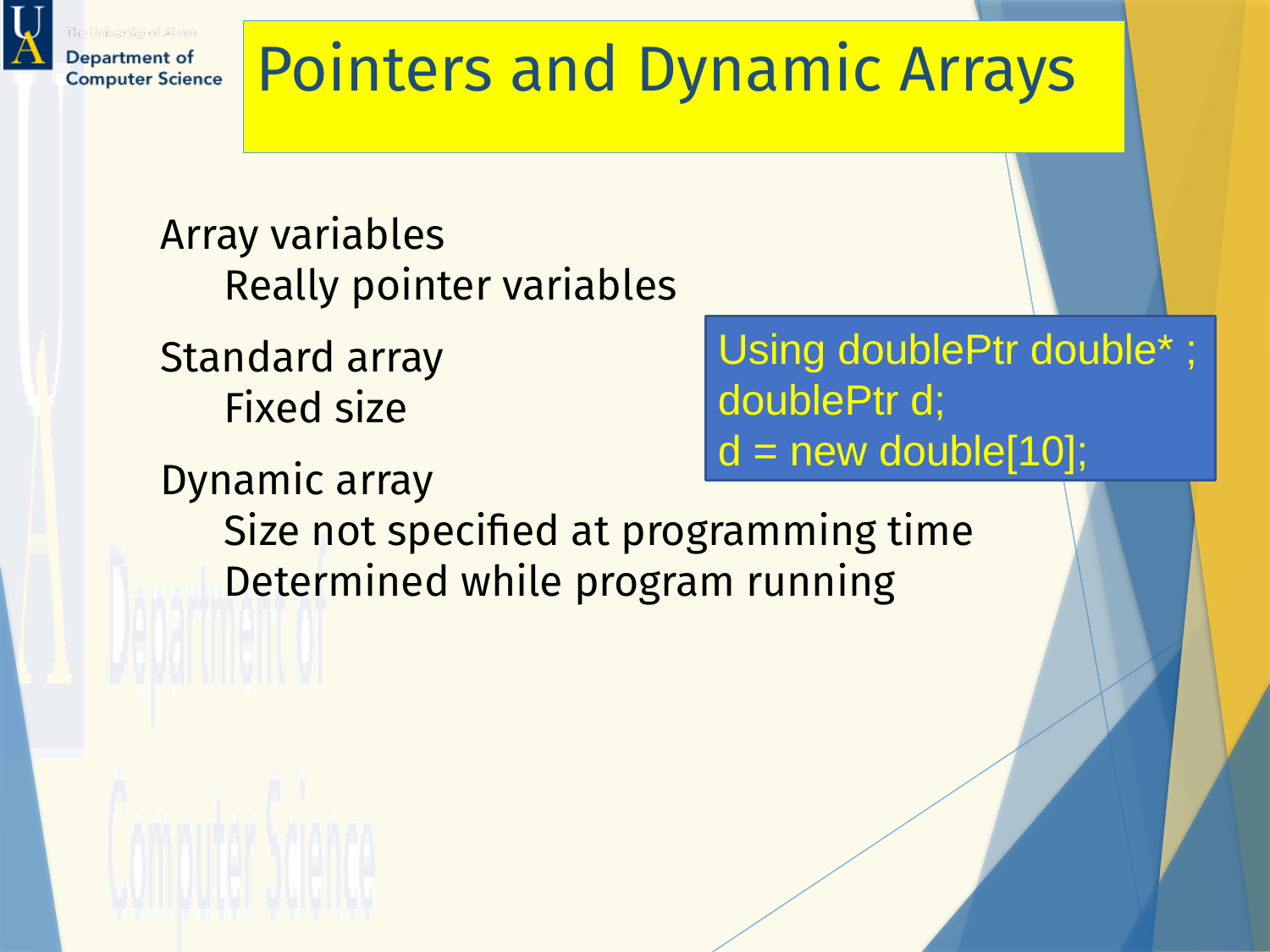

# Pointers and Dynamic Arrays
Array variables
Really pointer variables
Standard array
Fixed size
Dynamic array
Size not specified at programming time
Determined while program running
Using doublePtr double* ;
doublePtr d;
d = new double[10];